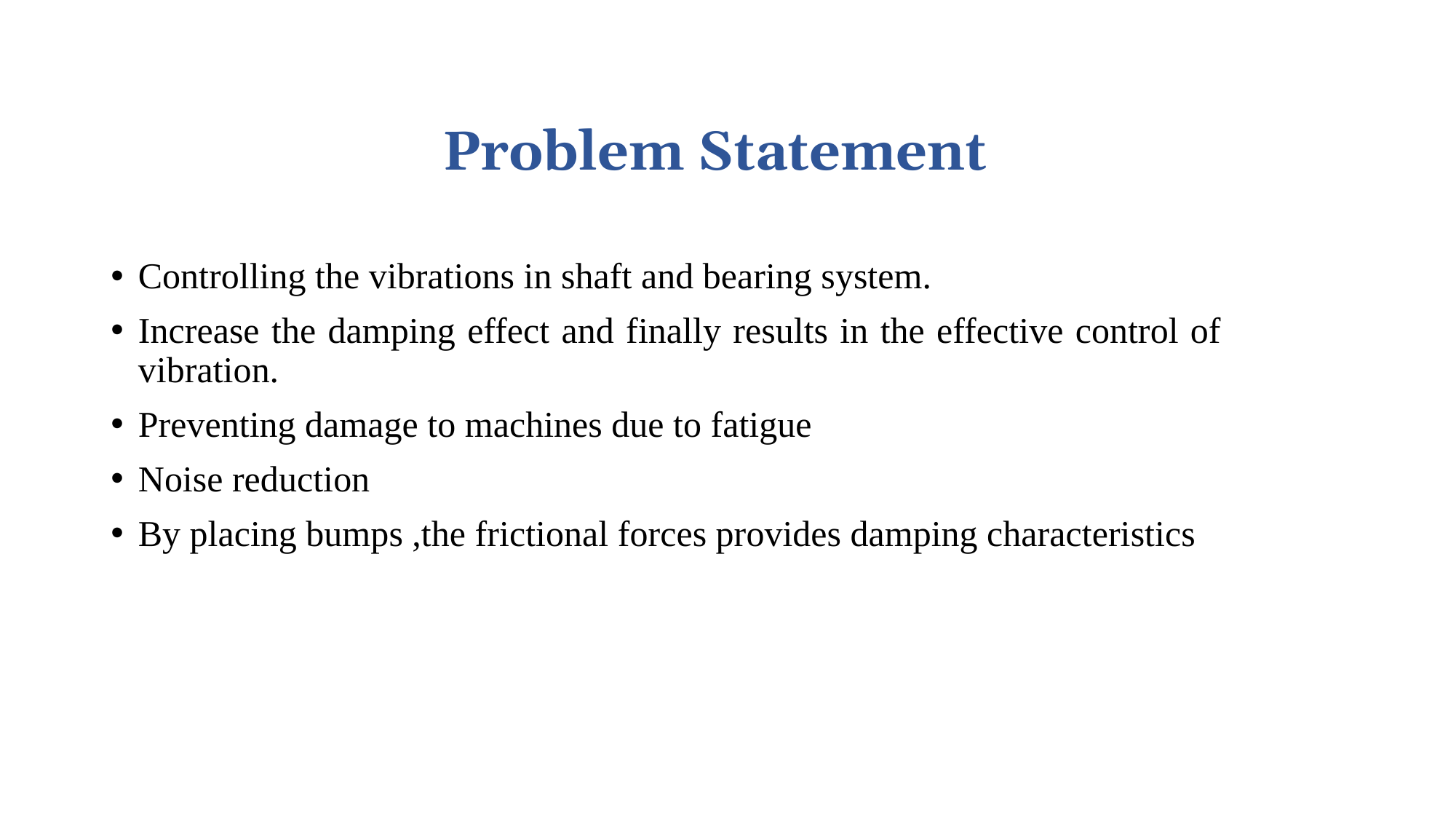

Problem Statement

Controlling the vibrations in shaft and bearing system.
Increase the damping effect and finally results in the effective control of vibration.
Preventing damage to machines due to fatigue
Noise reduction
By placing bumps ,the frictional forces provides damping characteristics